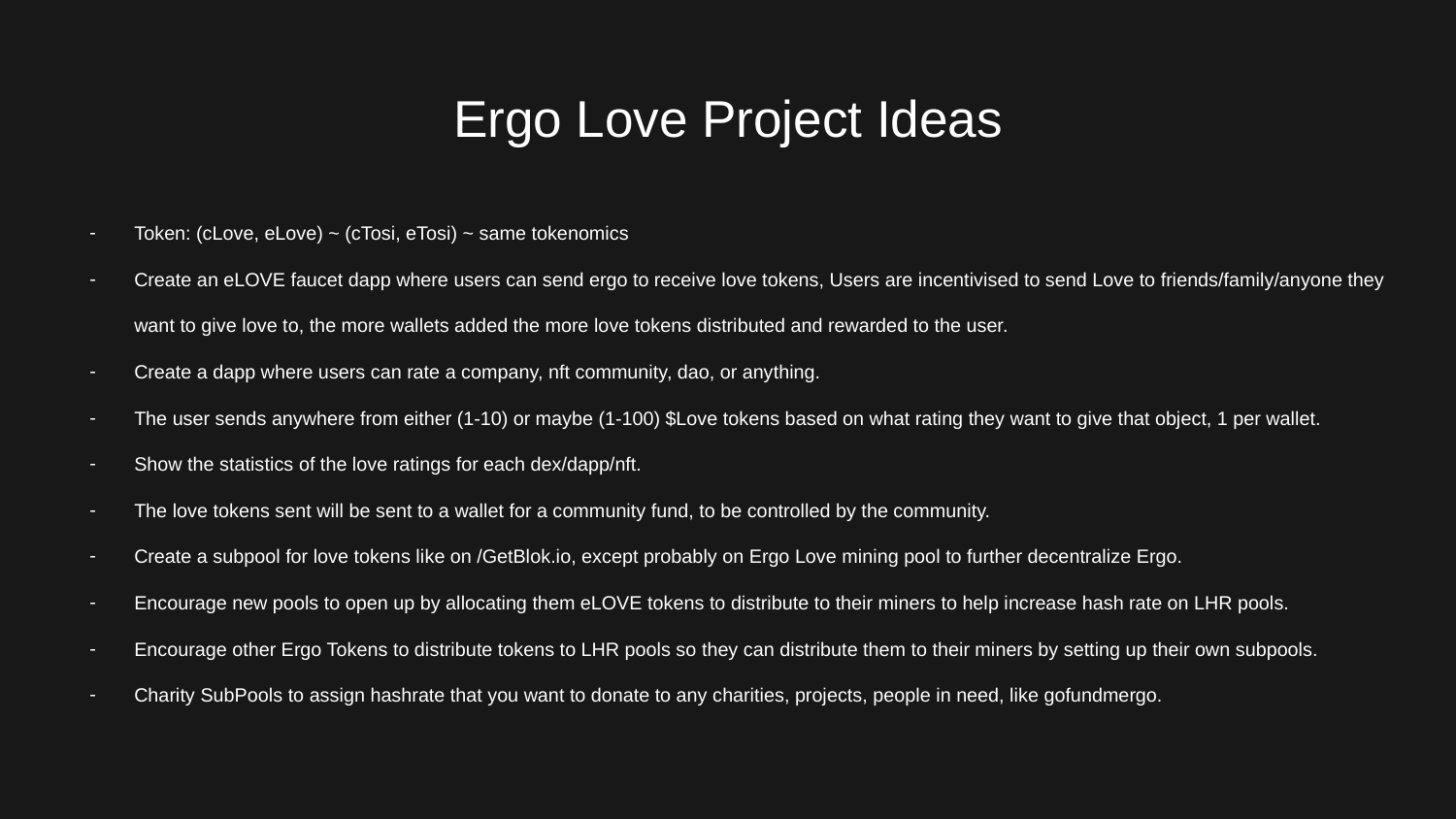

# Ergo Love Project Ideas
Token: (cLove, eLove) ~ (cTosi, eTosi) ~ same tokenomics
Create an eLOVE faucet dapp where users can send ergo to receive love tokens, Users are incentivised to send Love to friends/family/anyone they want to give love to, the more wallets added the more love tokens distributed and rewarded to the user.
Create a dapp where users can rate a company, nft community, dao, or anything.
The user sends anywhere from either (1-10) or maybe (1-100) $Love tokens based on what rating they want to give that object, 1 per wallet.
Show the statistics of the love ratings for each dex/dapp/nft.
The love tokens sent will be sent to a wallet for a community fund, to be controlled by the community.
Create a subpool for love tokens like on /GetBlok.io, except probably on Ergo Love mining pool to further decentralize Ergo.
Encourage new pools to open up by allocating them eLOVE tokens to distribute to their miners to help increase hash rate on LHR pools.
Encourage other Ergo Tokens to distribute tokens to LHR pools so they can distribute them to their miners by setting up their own subpools.
Charity SubPools to assign hashrate that you want to donate to any charities, projects, people in need, like gofundmergo.